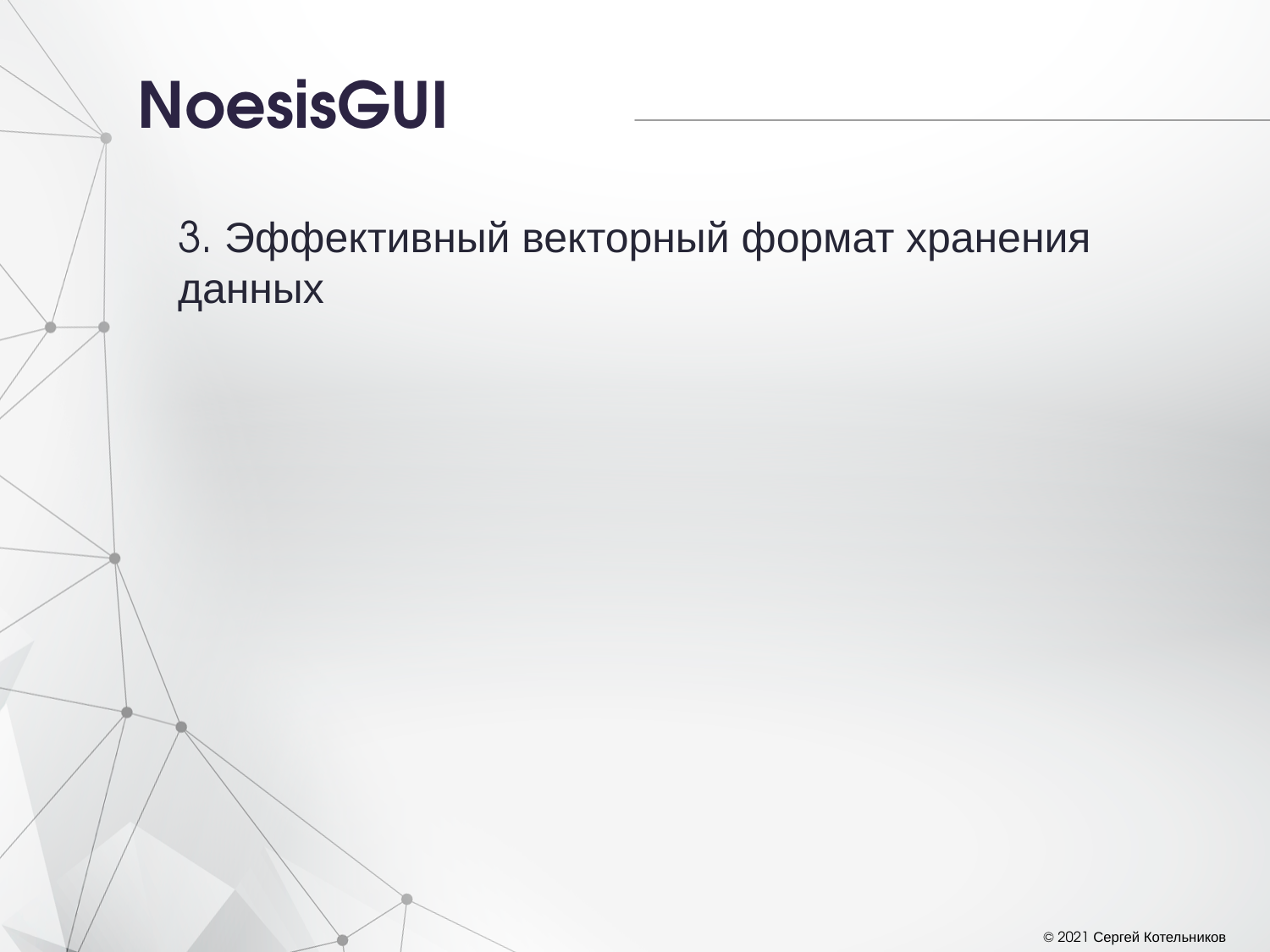

# NoesisGUI
3. Эффективный векторный формат хранения данных
© 2021 Сергей Котельников